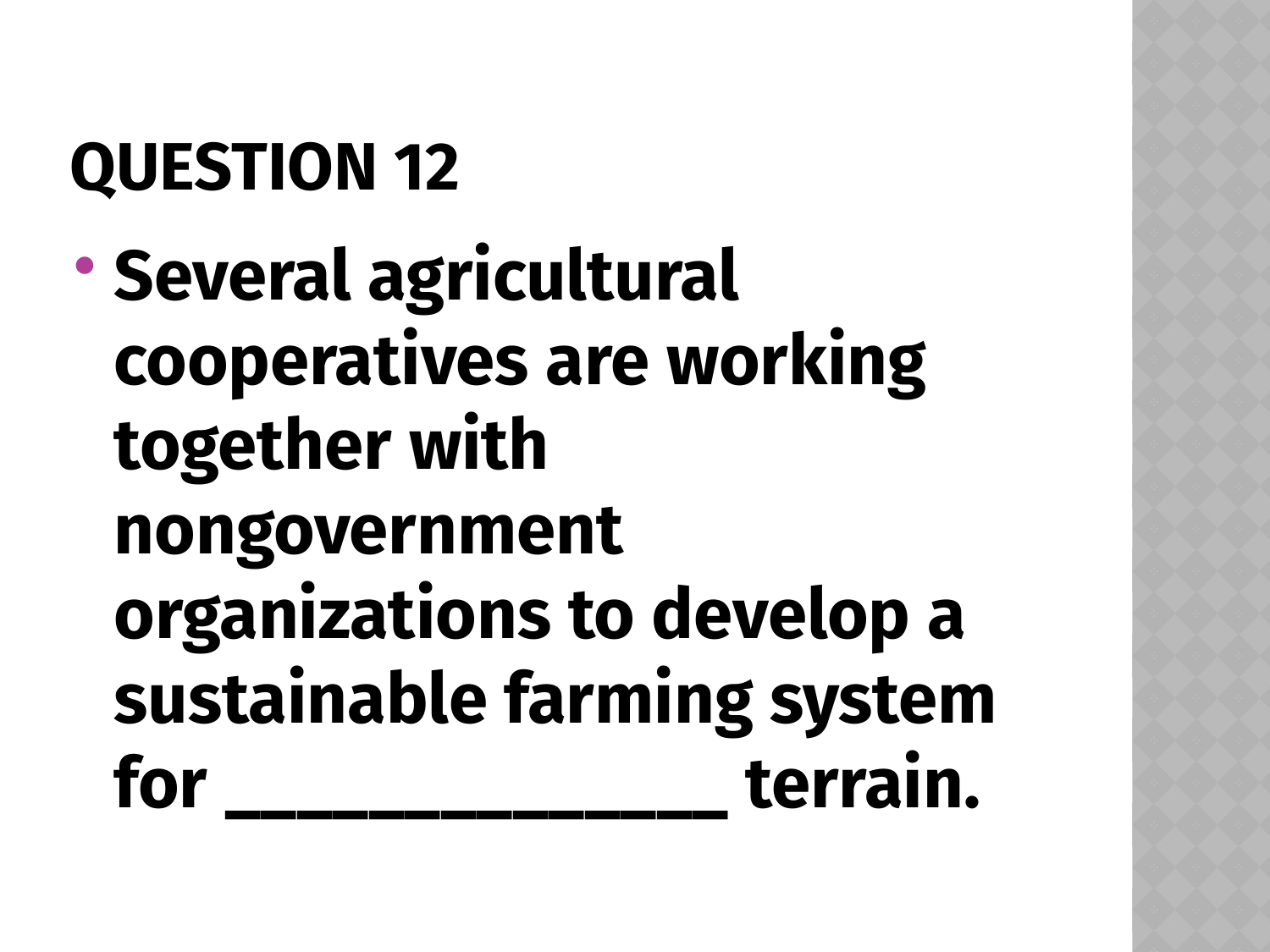

# Question 12
Several agricultural cooperatives are working together with nongovernment organizations to develop a sustainable farming system for ______________ terrain.